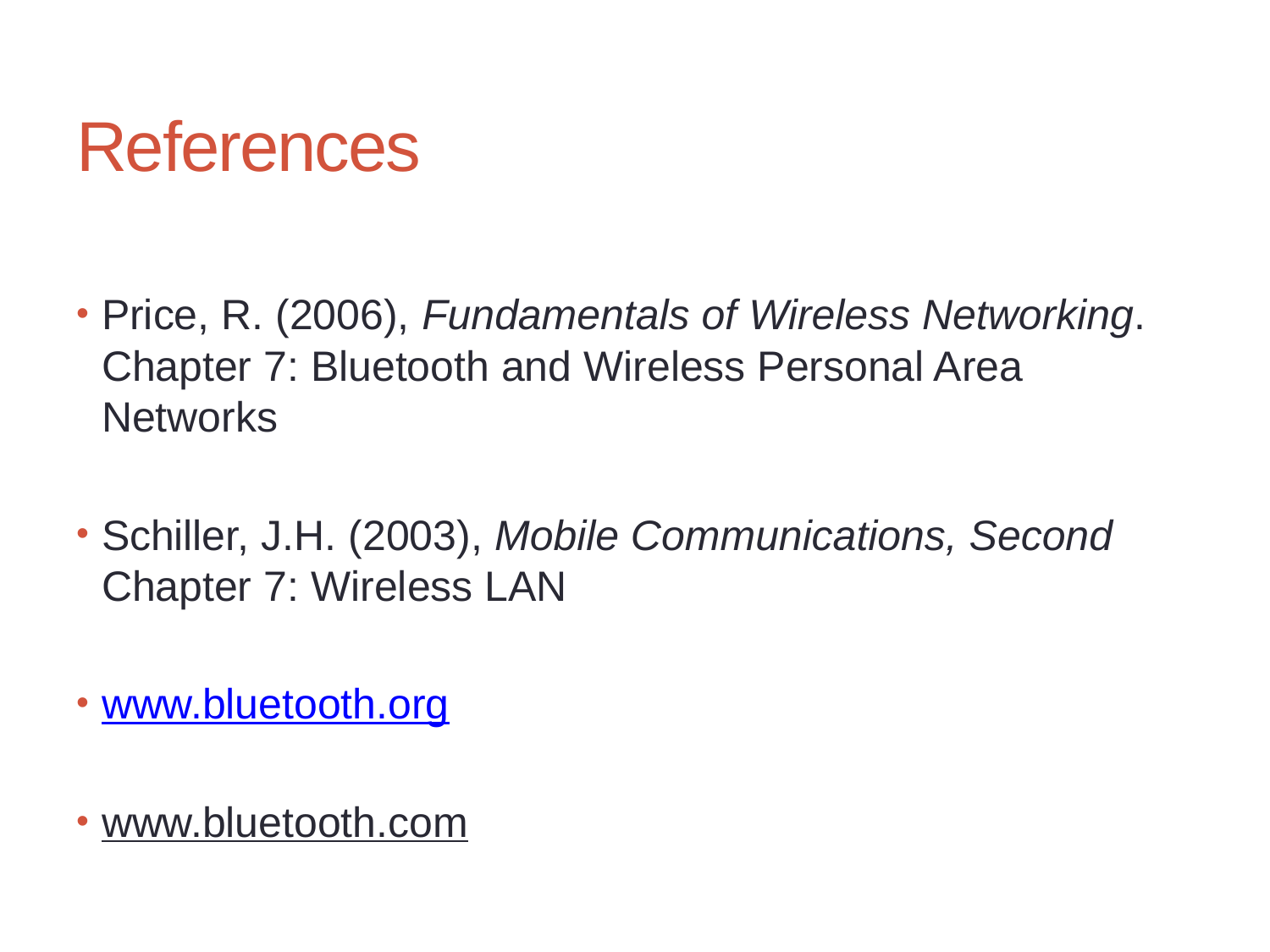

# References

Price, R. (2006), Fundamentals of Wireless Networking. Chapter 7: Bluetooth and Wireless Personal Area Networks

Schiller, J.H. (2003), Mobile Communications, Second Chapter 7: Wireless LAN

www.bluetooth.org

www.bluetooth.com